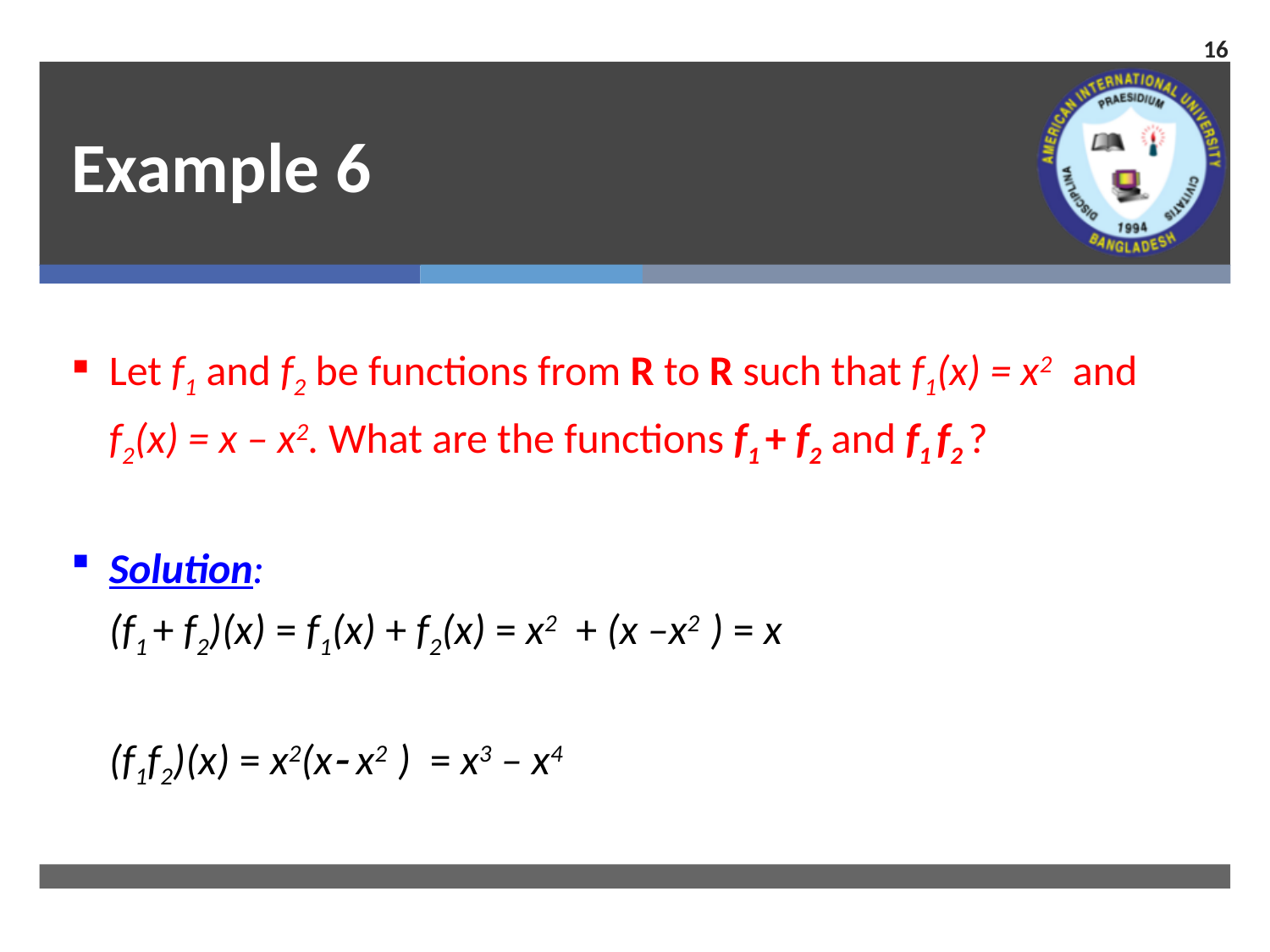

16
# Example 6
Let f1 and f2 be functions from R to R such that f1(x) = x2   and
	f2(x) = x – x2. What are the functions f1 + f2 and f1 f2 ?

Solution:
	(f1 + f2)(x) = f1(x) + f2(x) = x2  + (x –x2  ) = x

	(f1f2)(x) = x2(x− x2  )  = x3 – x4